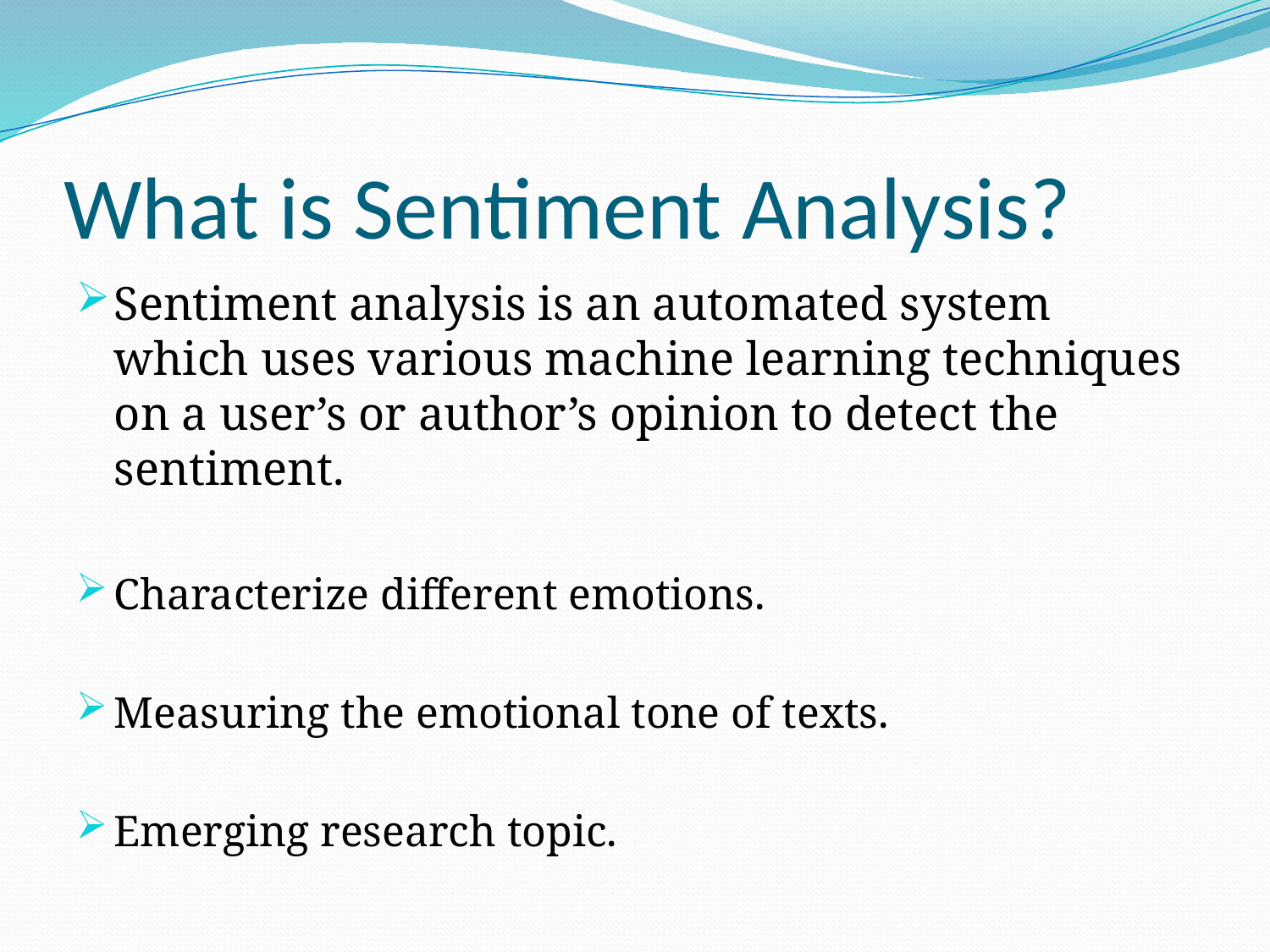

# What is Sentiment Analysis?
Sentiment analysis is an automated system which uses various machine learning techniques on a user’s or author’s opinion to detect the sentiment.

Characterize different emotions.

Measuring the emotional tone of texts.

Emerging research topic.